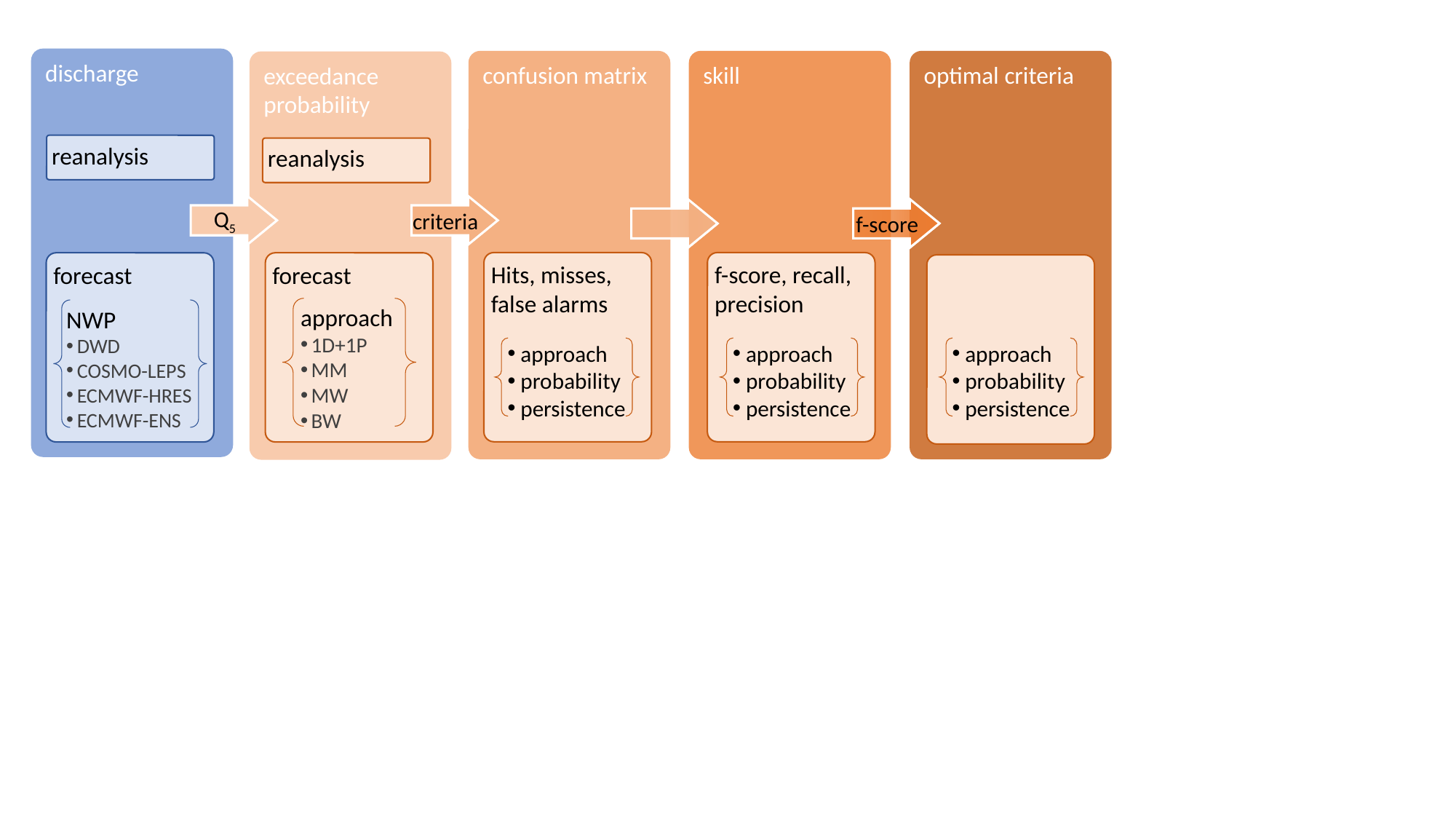

discharge
confusion matrix
skill
optimal criteria
exceedance probability
reanalysis
reanalysis
Q5
criteria
f-score

Hits, misses, false alarms
f-score, recall, precision
forecast

NWP
DWD
COSMO-LEPS
ECMWF-HRES
ECMWF-ENS
forecast

approach
1D+1P
MM
MW
BW

approach
probability
persistence
approach
probability
persistence
approach
probability
persistence